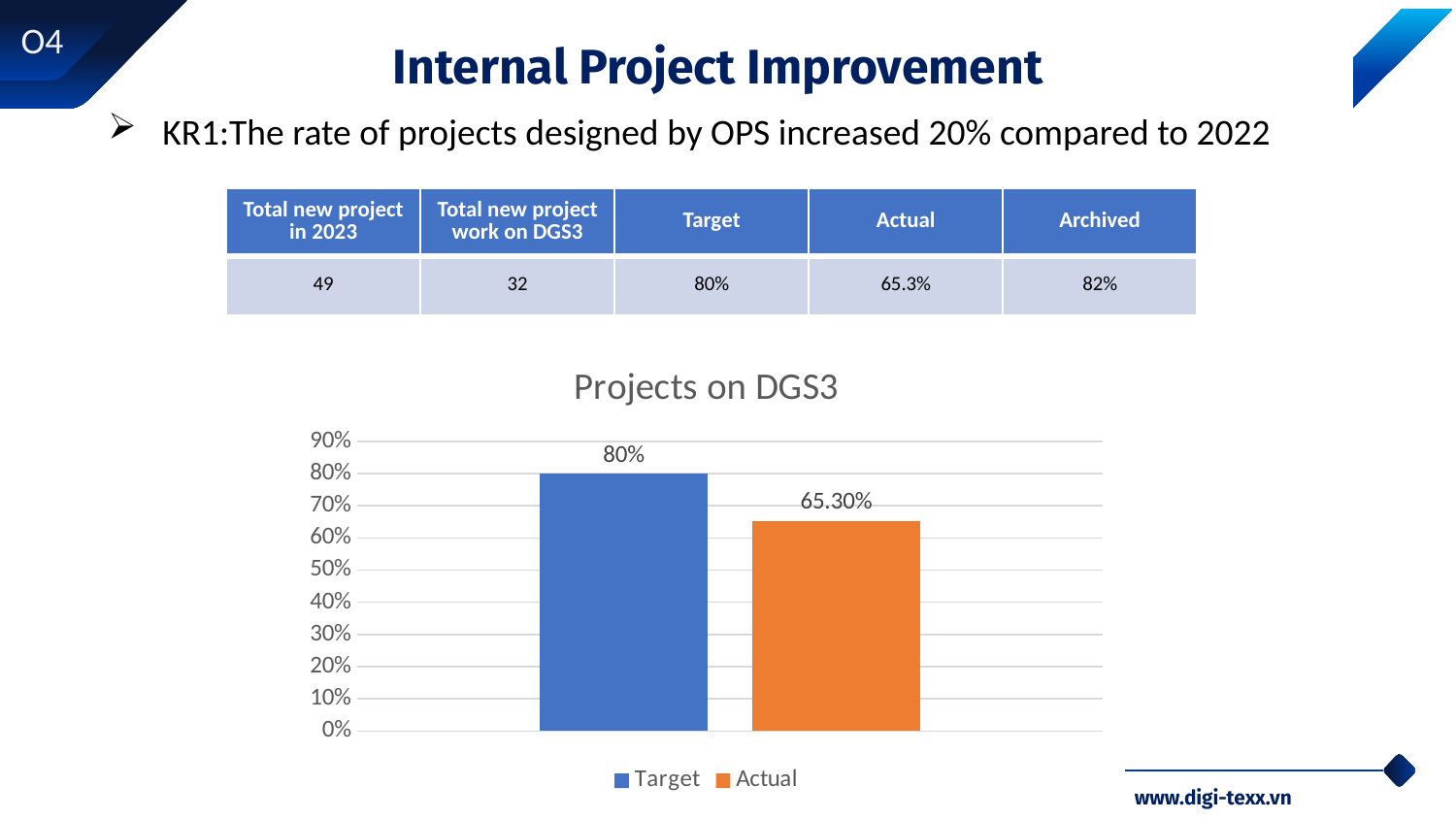

O4
Internal Project Improvement
KR1:The rate of projects designed by OPS increased 20% compared to 2022
| Total new project in 2023 | Total new project work on DGS3 | Target | Actual | Archived |
| --- | --- | --- | --- | --- |
| 49 | 32 | 80% | 65.3% | 82% |

### Chart: Projects on DGS3

| Category | Target | Actual |
|---|---|---|
| Total project work on DGS3 | 0.8 | 0.653 |
www.digi-texx.vn